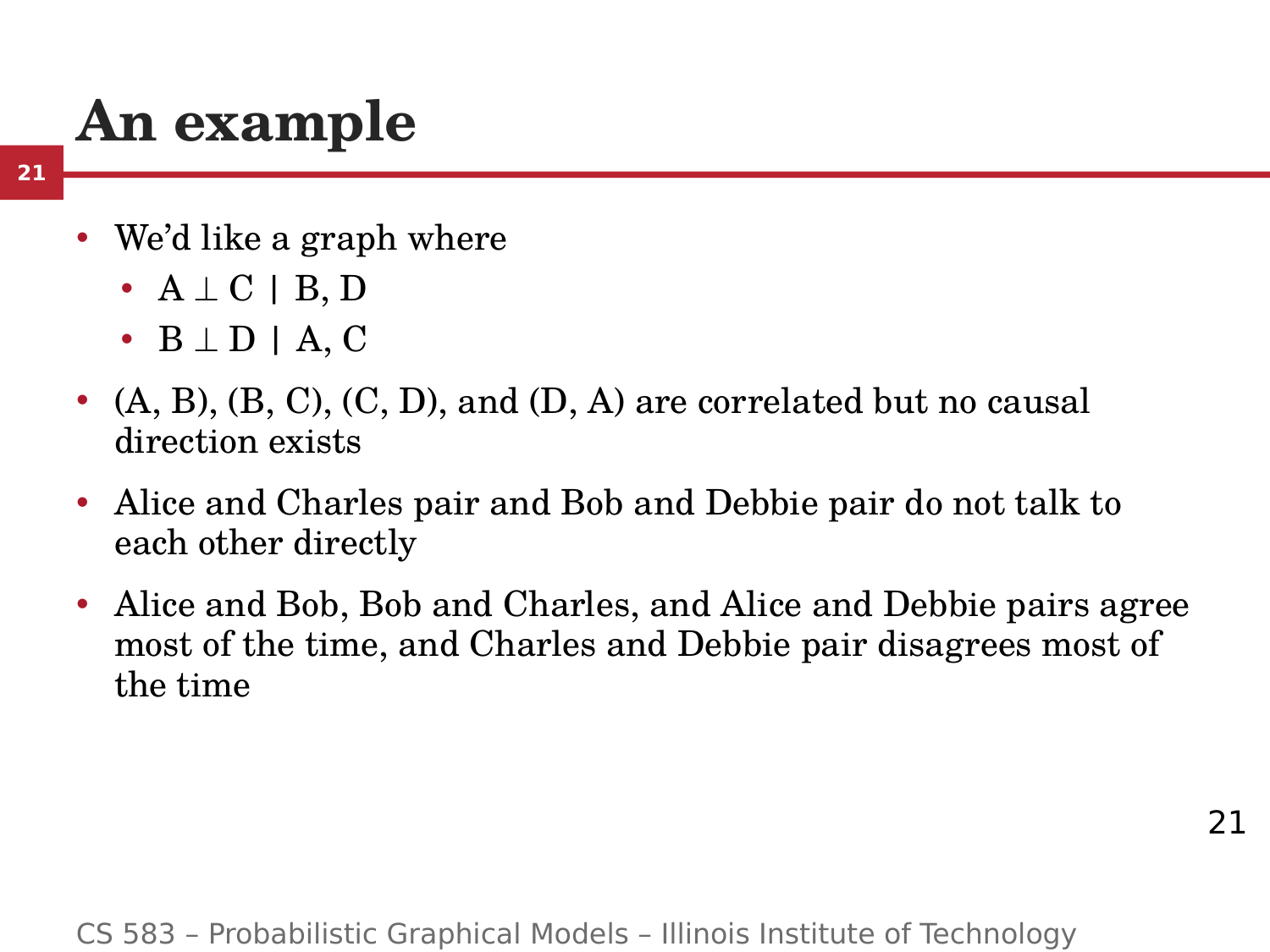

# An example
We’d like a graph where
A ⊥ C | B, D
B ⊥ D | A, C
(A, B), (B, C), (C, D), and (D, A) are correlated but no causal direction exists
Alice and Charles pair and Bob and Debbie pair do not talk to each other directly
Alice and Bob, Bob and Charles, and Alice and Debbie pairs agree most of the time, and Charles and Debbie pair disagrees most of the time

21
CS 583 – Probabilistic Graphical Models – Illinois Institute of Technology